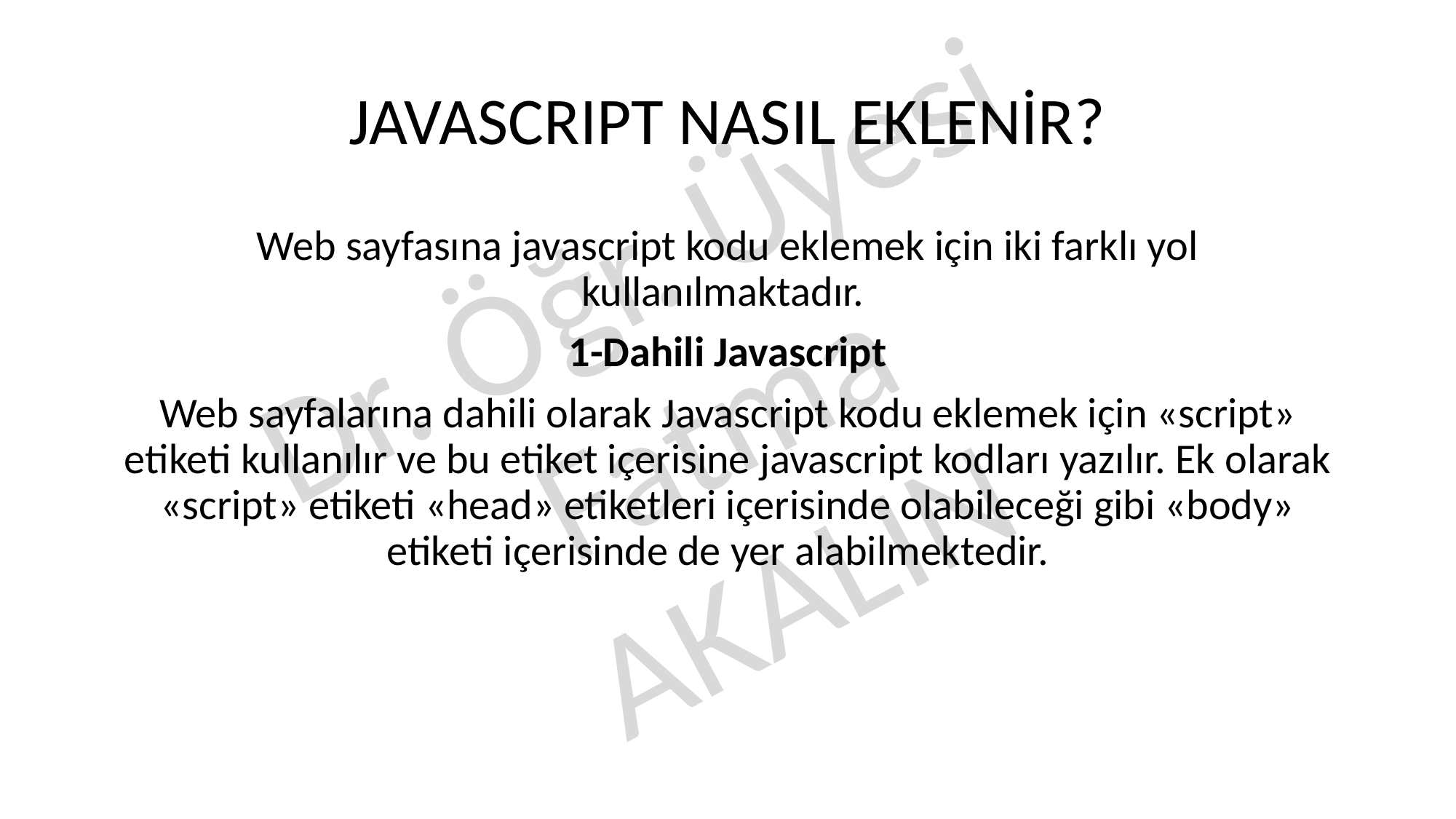

# JAVASCRIPT NASIL EKLENİR?
Web sayfasına javascript kodu eklemek için iki farklı yol kullanılmaktadır.
1-Dahili Javascript
Web sayfalarına dahili olarak Javascript kodu eklemek için «script» etiketi kullanılır ve bu etiket içerisine javascript kodları yazılır. Ek olarak «script» etiketi «head» etiketleri içerisinde olabileceği gibi «body» etiketi içerisinde de yer alabilmektedir.